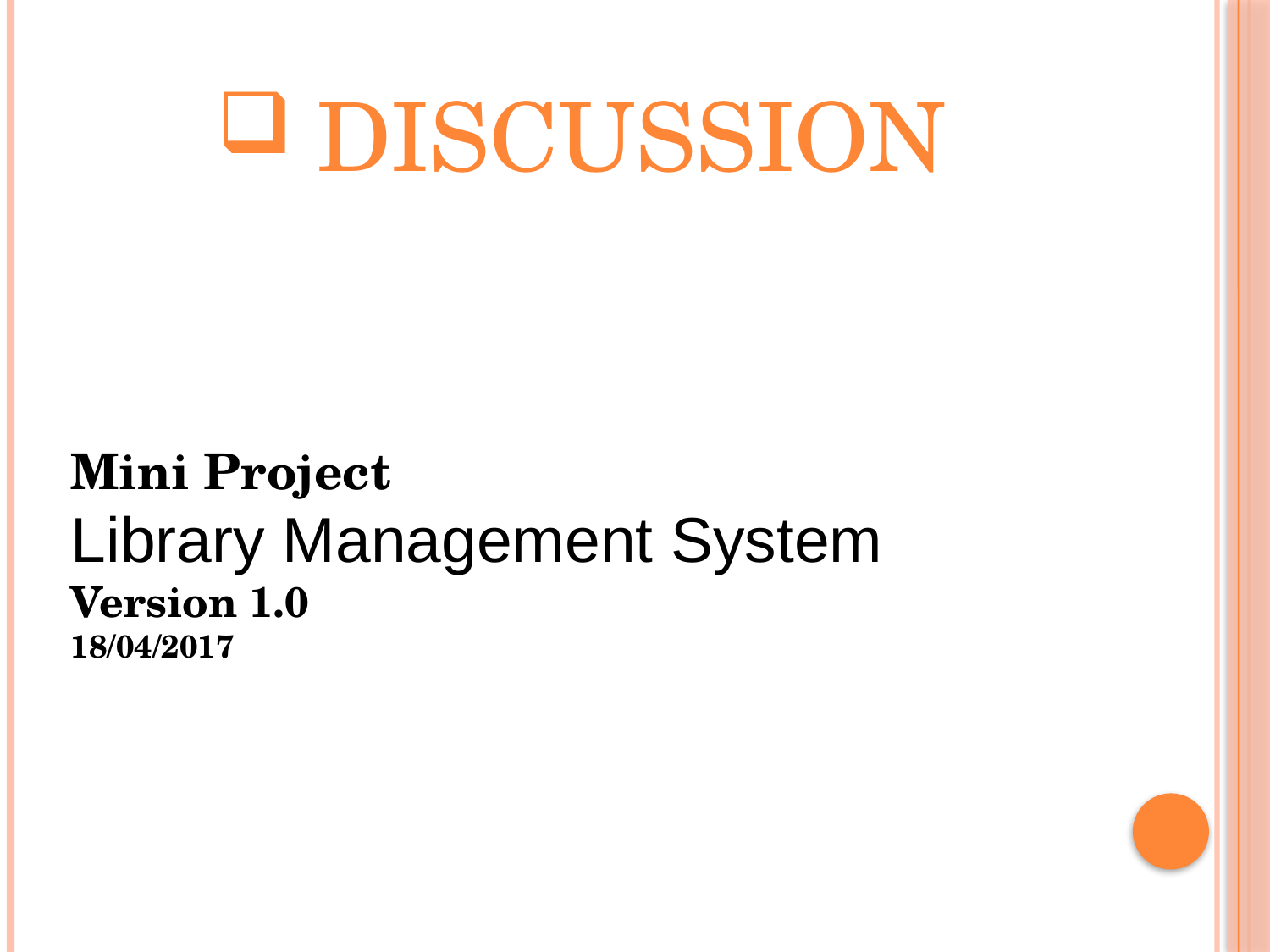

# discussion
Mini Project
Library Management System
Version 1.0
18/04/2017